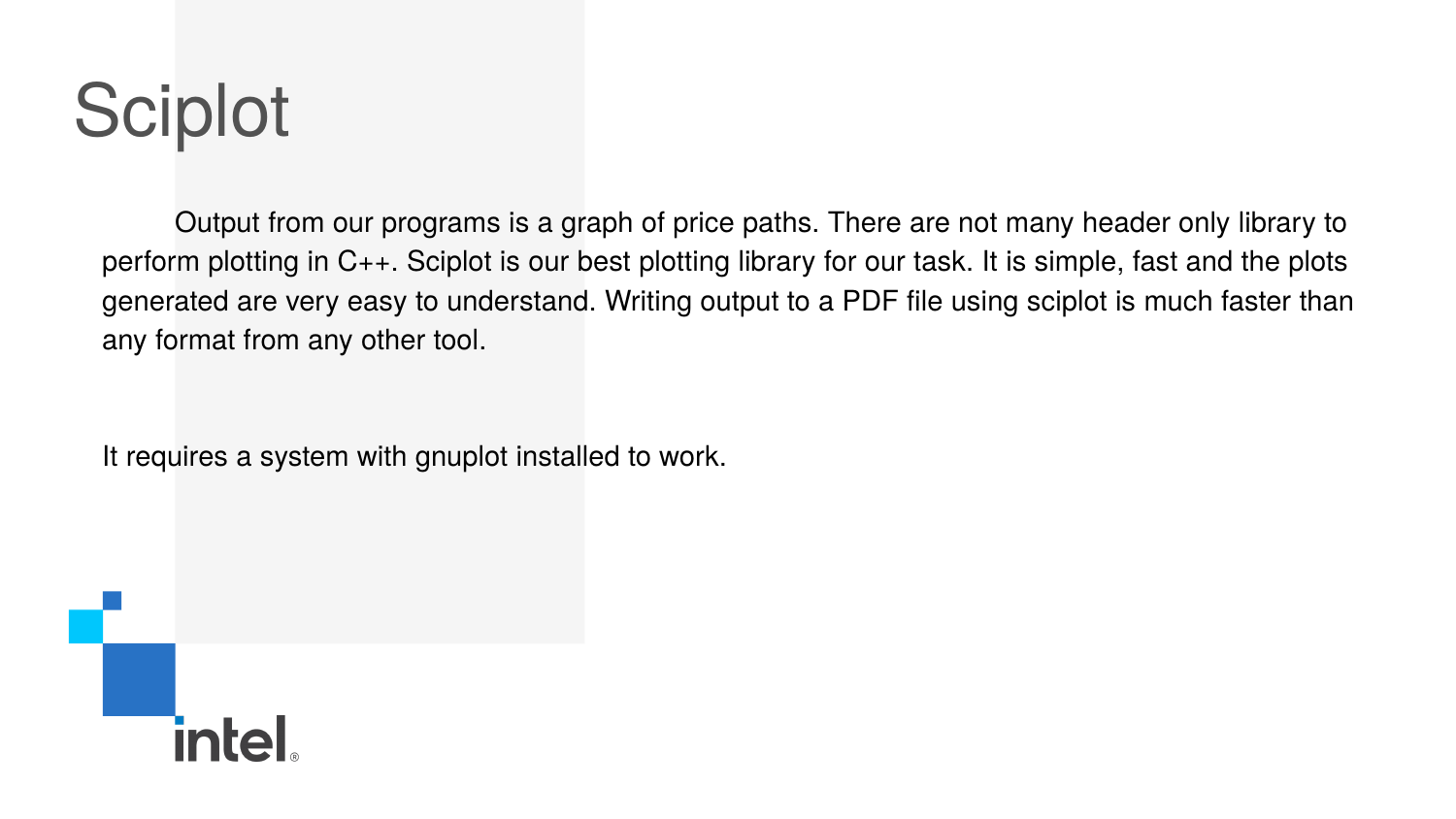

# Sciplot
Output from our programs is a graph of price paths. There are not many header only library to perform plotting in C++. Sciplot is our best plotting library for our task. It is simple, fast and the plots generated are very easy to understand. Writing output to a PDF file using sciplot is much faster than any format from any other tool.

It requires a system with gnuplot installed to work.